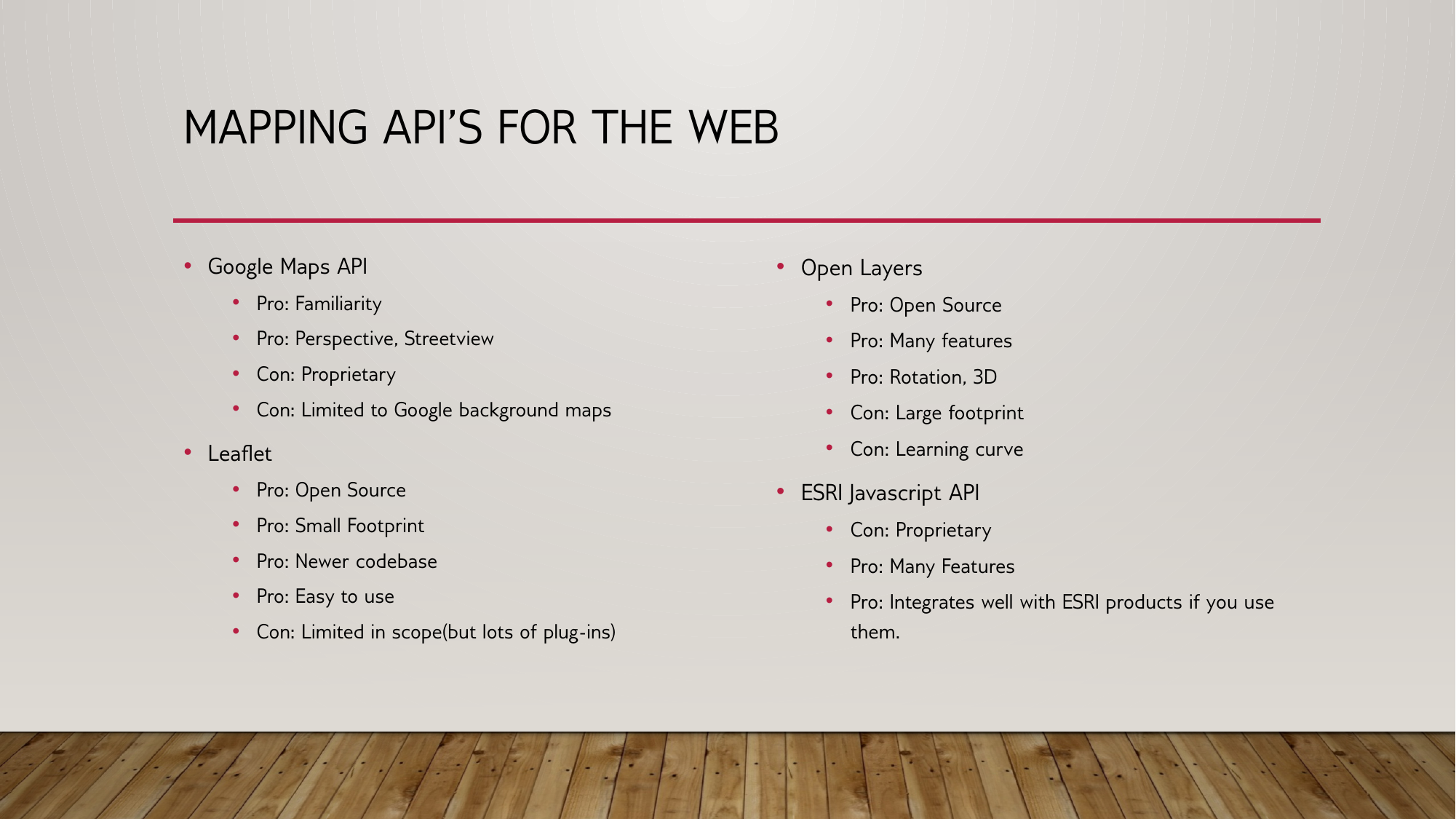

# Mapping api’s for the web
Google Maps API
Pro: Familiarity
Pro: Perspective, Streetview
Con: Proprietary
Con: Limited to Google background maps
Leaflet
Pro: Open Source
Pro: Small Footprint
Pro: Newer codebase
Pro: Easy to use
Con: Limited in scope(but lots of plug-ins)
Open Layers
Pro: Open Source
Pro: Many features
Pro: Rotation, 3D
Con: Large footprint
Con: Learning curve
ESRI Javascript API
Con: Proprietary
Pro: Many Features
Pro: Integrates well with ESRI products if you use them.